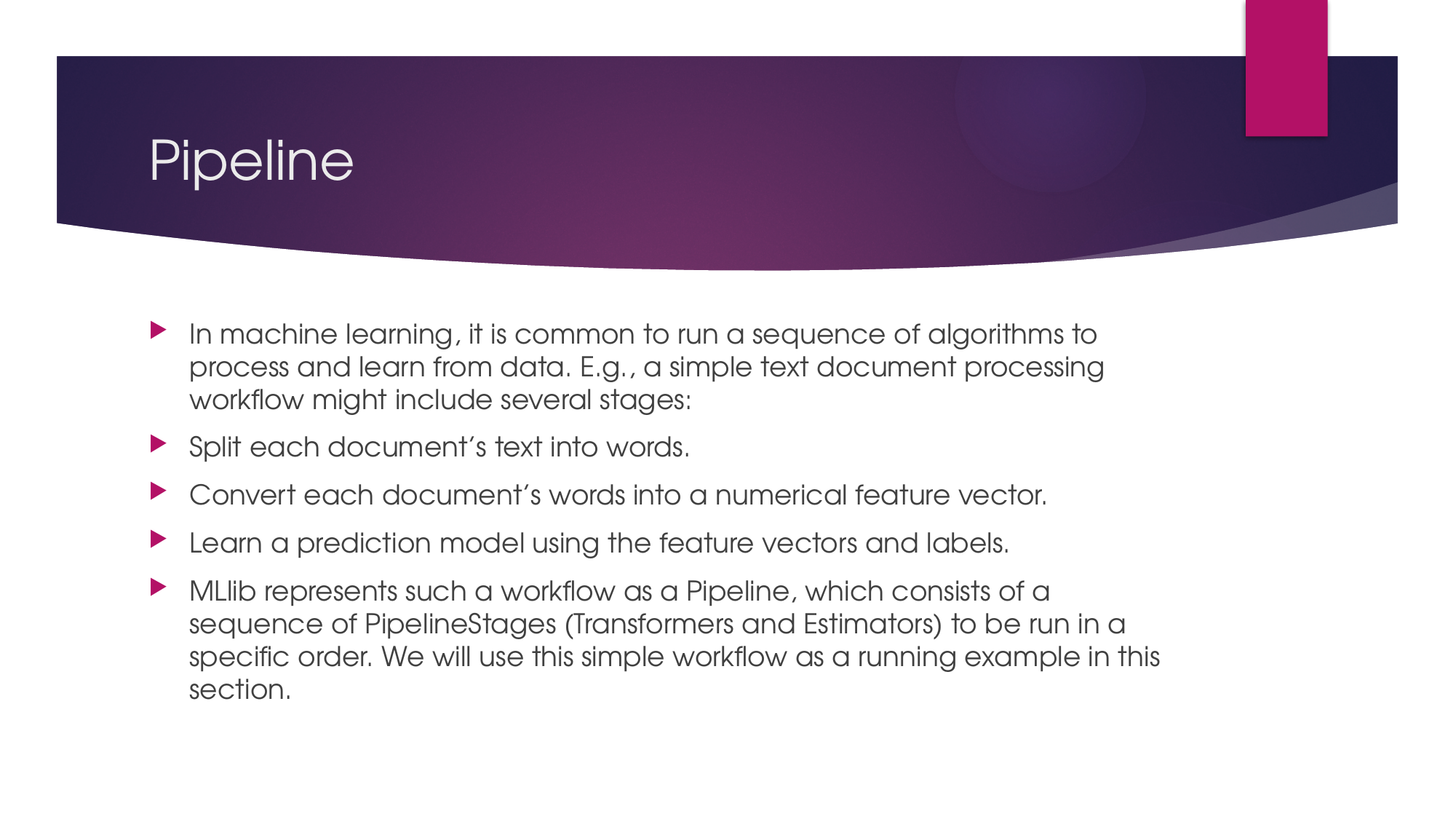

# Pipeline
In machine learning, it is common to run a sequence of algorithms to process and learn from data. E.g., a simple text document processing workflow might include several stages:
Split each document’s text into words.
Convert each document’s words into a numerical feature vector.
Learn a prediction model using the feature vectors and labels.
MLlib represents such a workflow as a Pipeline, which consists of a sequence of PipelineStages (Transformers and Estimators) to be run in a specific order. We will use this simple workflow as a running example in this section.